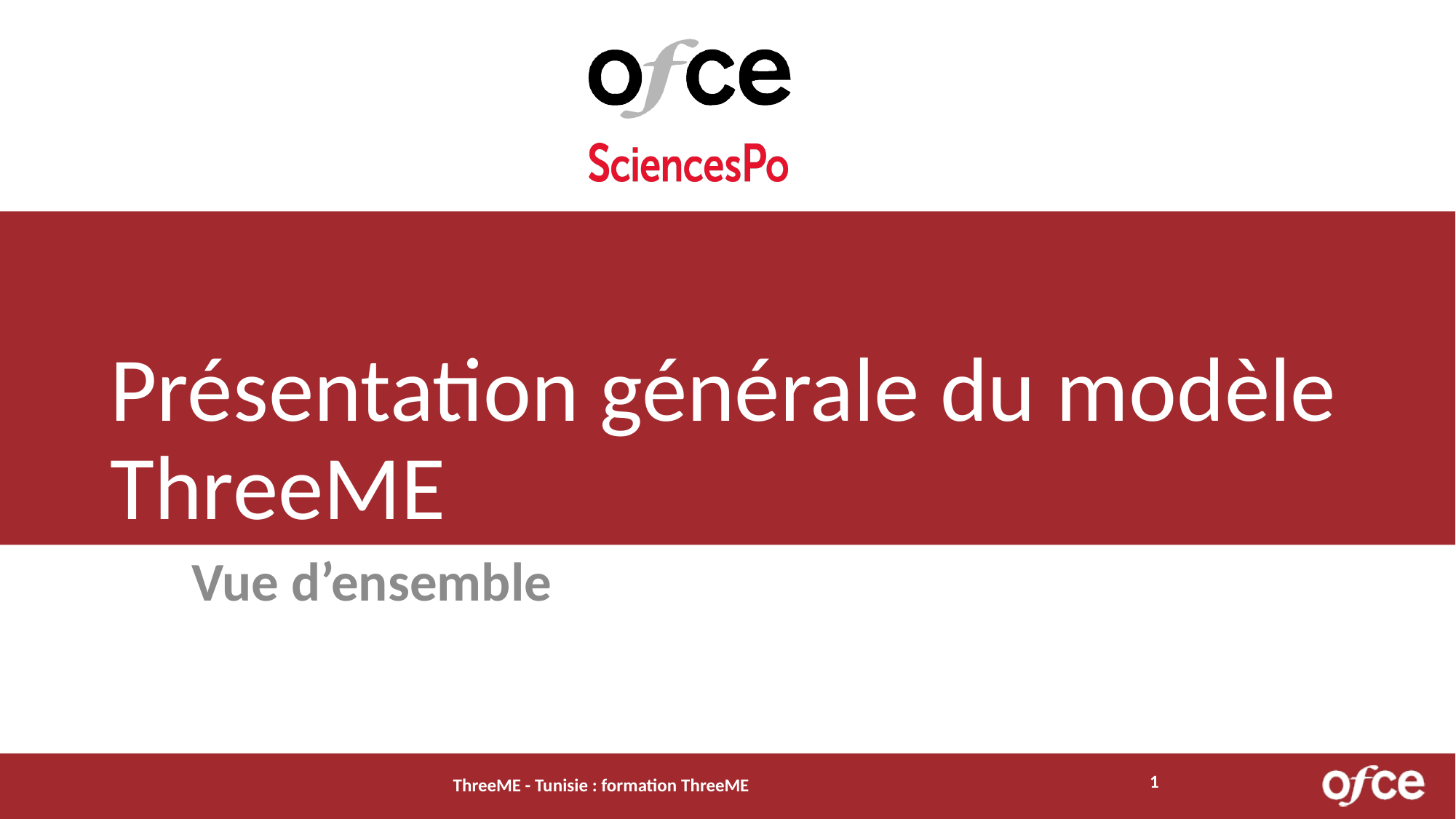

# Présentation générale du modèle ThreeME
Vue d’ensemble
1
ThreeME - Tunisie : formation ThreeME